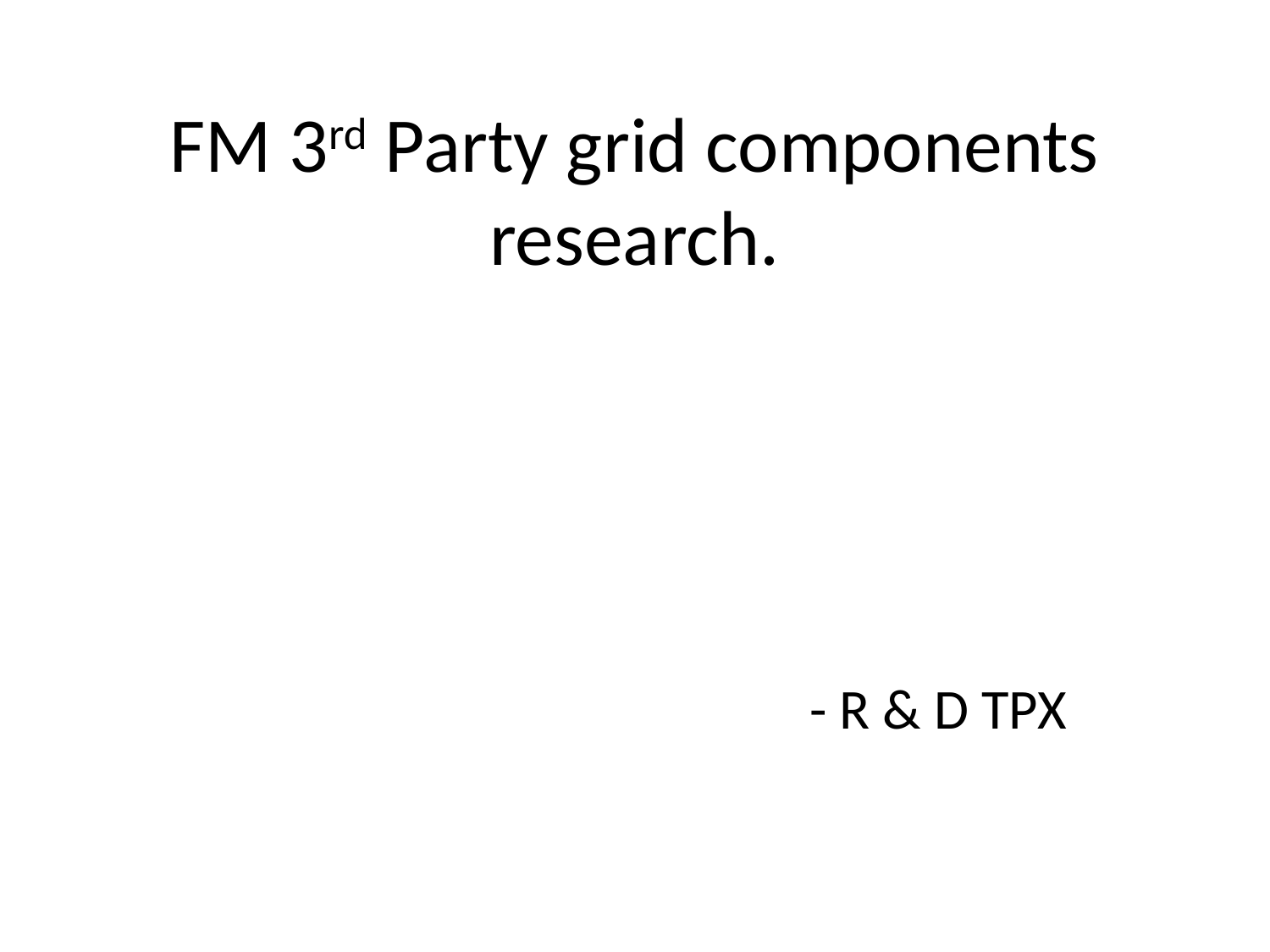

# FM 3rd Party grid components research.
- R & D TPX